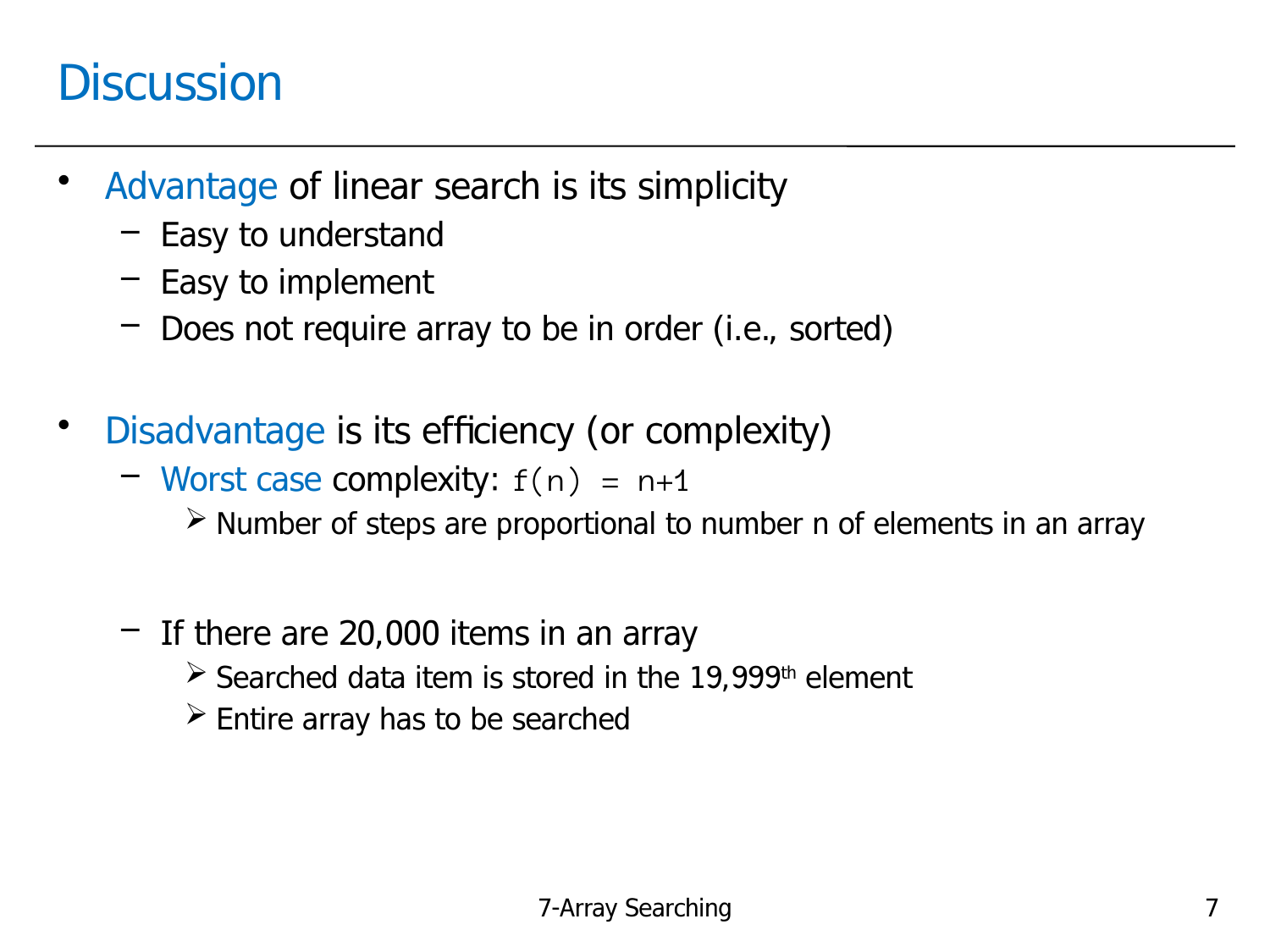

# Discussion
Advantage of linear search is its simplicity
Easy to understand
Easy to implement
Does not require array to be in order (i.e., sorted)

Disadvantage is its efficiency (or complexity)
Worst case complexity: f(n) = n+1
Number of steps are proportional to number n of elements in an array

If there are 20,000 items in an array
Searched data item is stored in the 19,999th element
Entire array has to be searched

7-Array Searching
7